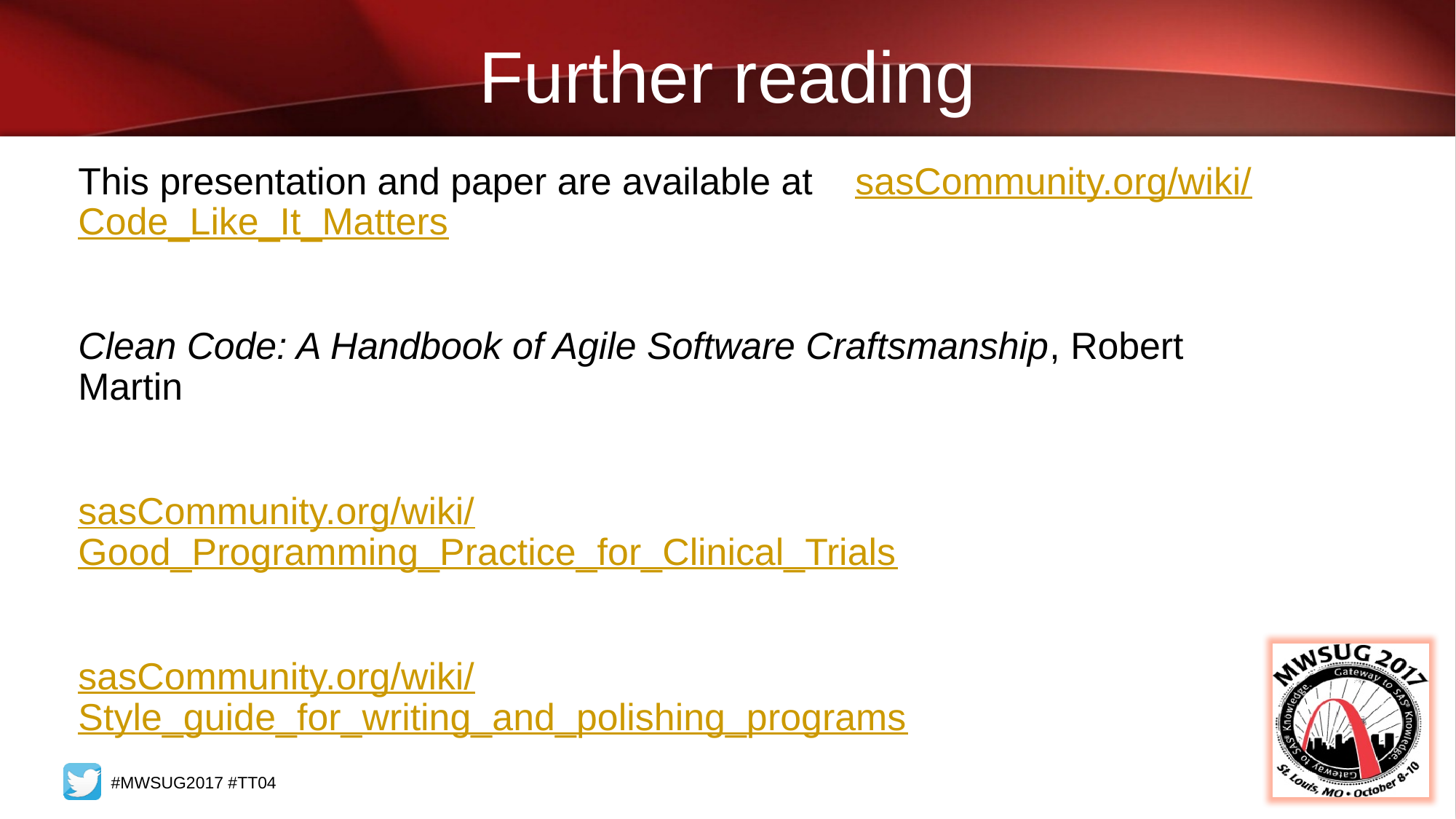

# Further reading
This presentation and paper are available at 	sasCommunity.org/wiki/Code_Like_It_Matters

Clean Code: A Handbook of Agile Software Craftsmanship, Robert Martin

sasCommunity.org/wiki/Good_Programming_Practice_for_Clinical_Trials

sasCommunity.org/wiki/Style_guide_for_writing_and_polishing_programs

#MWSUG2017 #TT04